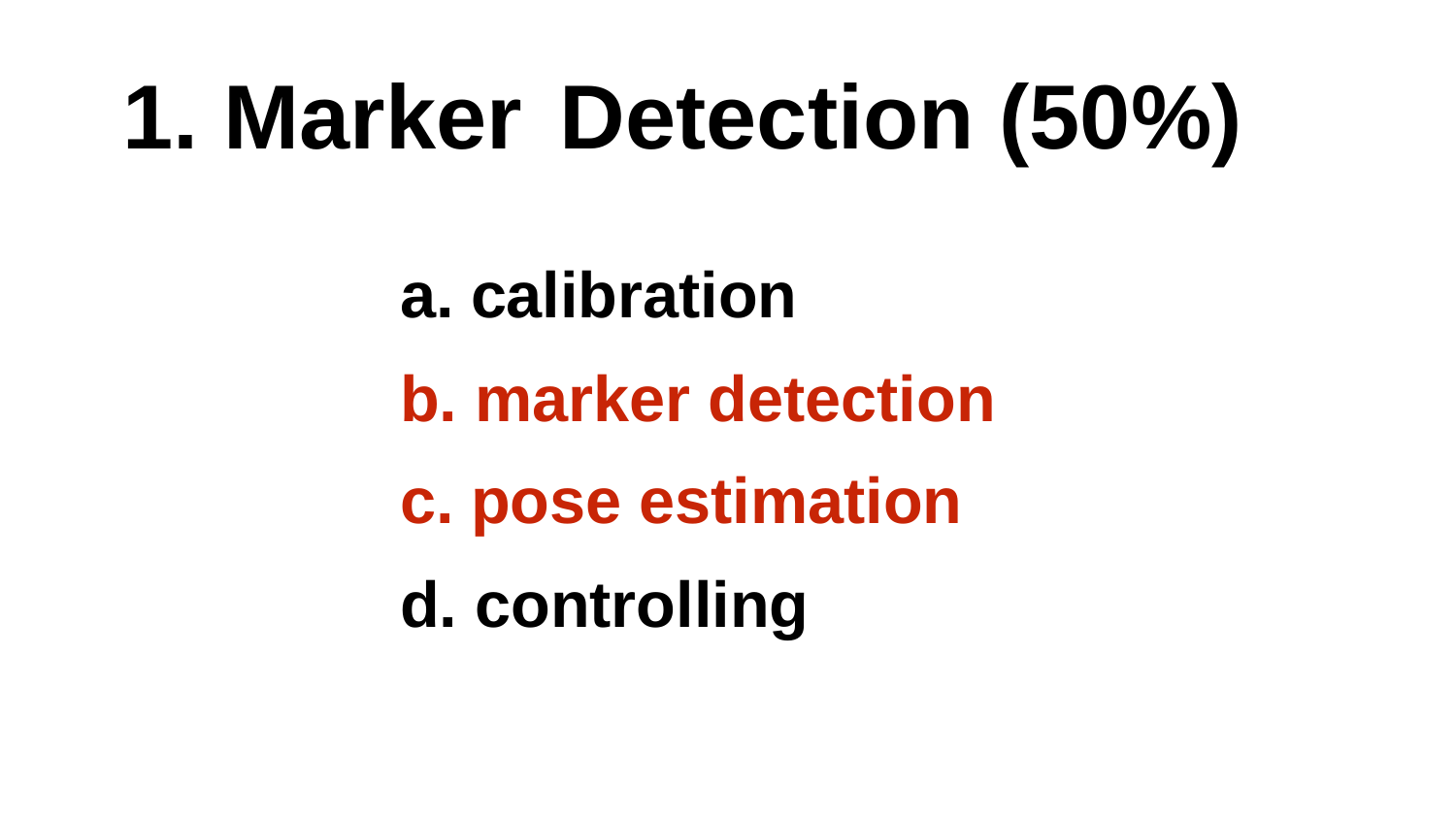

# 1. Marker	Detection (50%)
calibration
marker detection
pose estimation
controlling